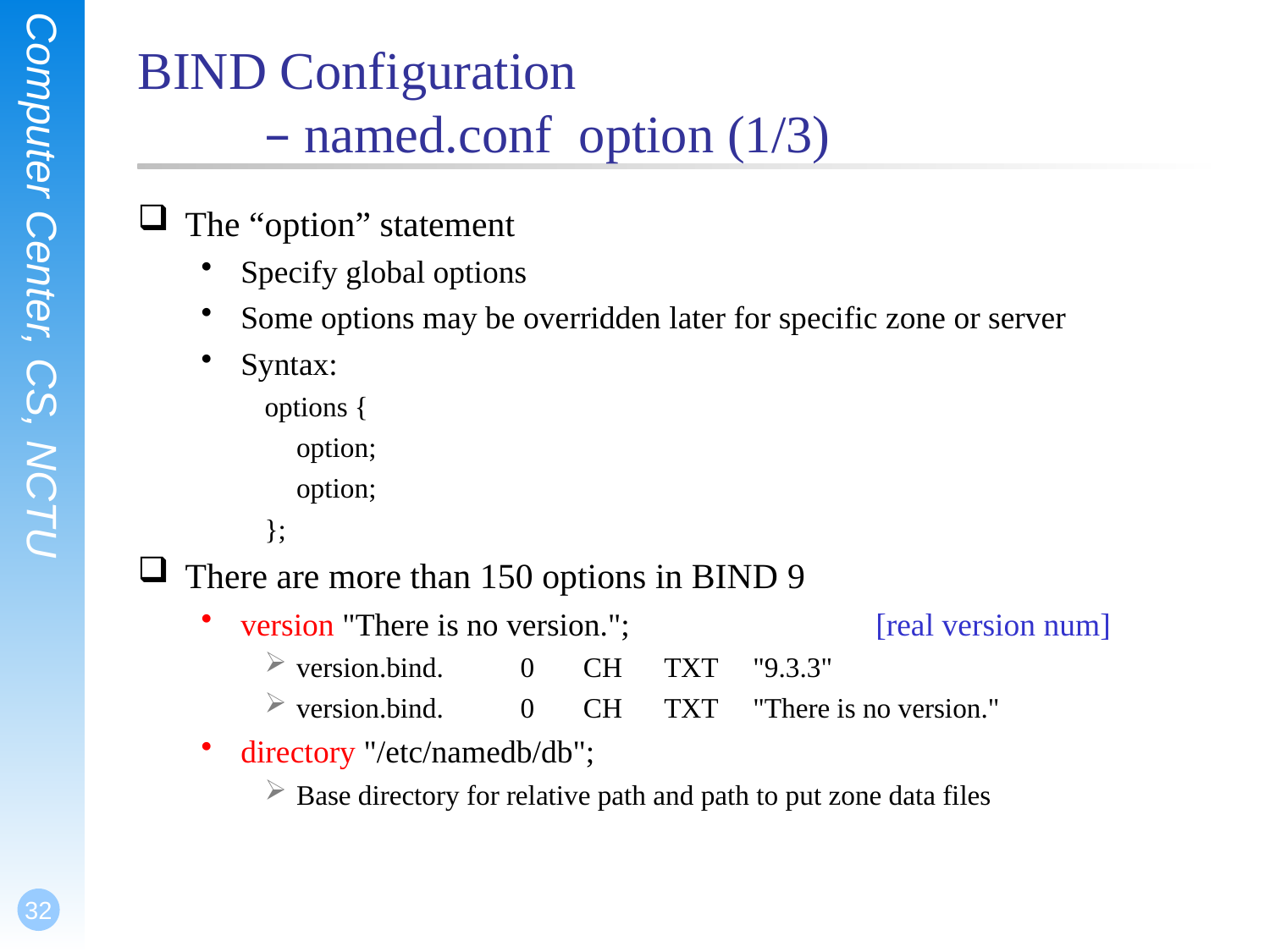

# BIND Configuration – named.conf  option (1/3)
The “option” statement
Specify global options
Some options may be overridden later for specific zone or server
Syntax:
options {
	option;
	option;
};
There are more than 150 options in BIND 9
version "There is no version.";		[real version num]
version.bind.           0       CH      TXT     "9.3.3"
version.bind.           0       CH      TXT     "There is no version."
directory "/etc/namedb/db";
Base directory for relative path and path to put zone data files